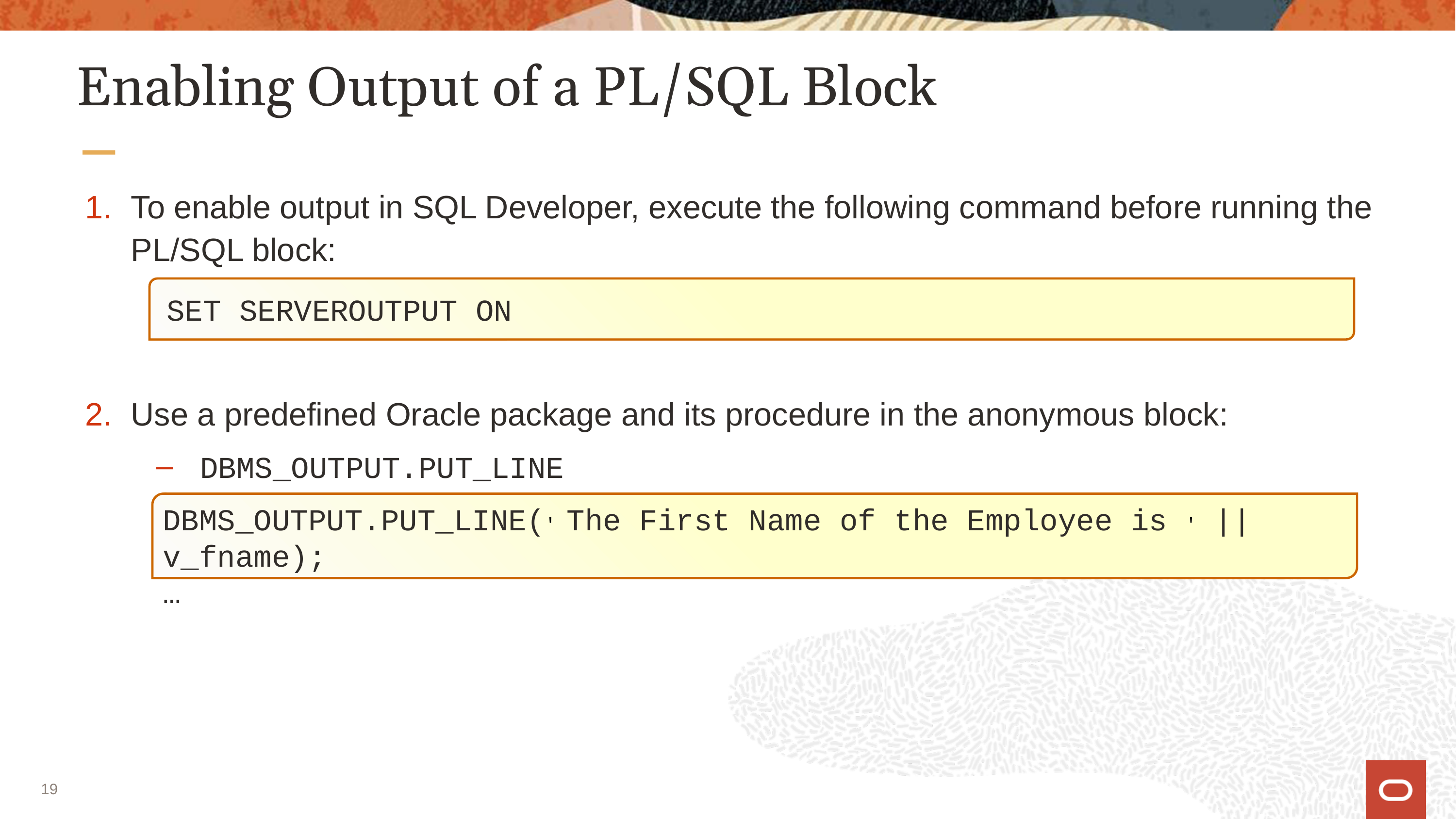

# Enabling Output of a PL/SQL Block
To enable output in SQL Developer, execute the following command before running the PL/SQL block:

Use a predefined Oracle package and its procedure in the anonymous block:
DBMS_OUTPUT.PUT_LINE

SET SERVEROUTPUT ON

DBMS_OUTPUT.PUT_LINE(' The First Name of the Employee is ' || v_fname);
…